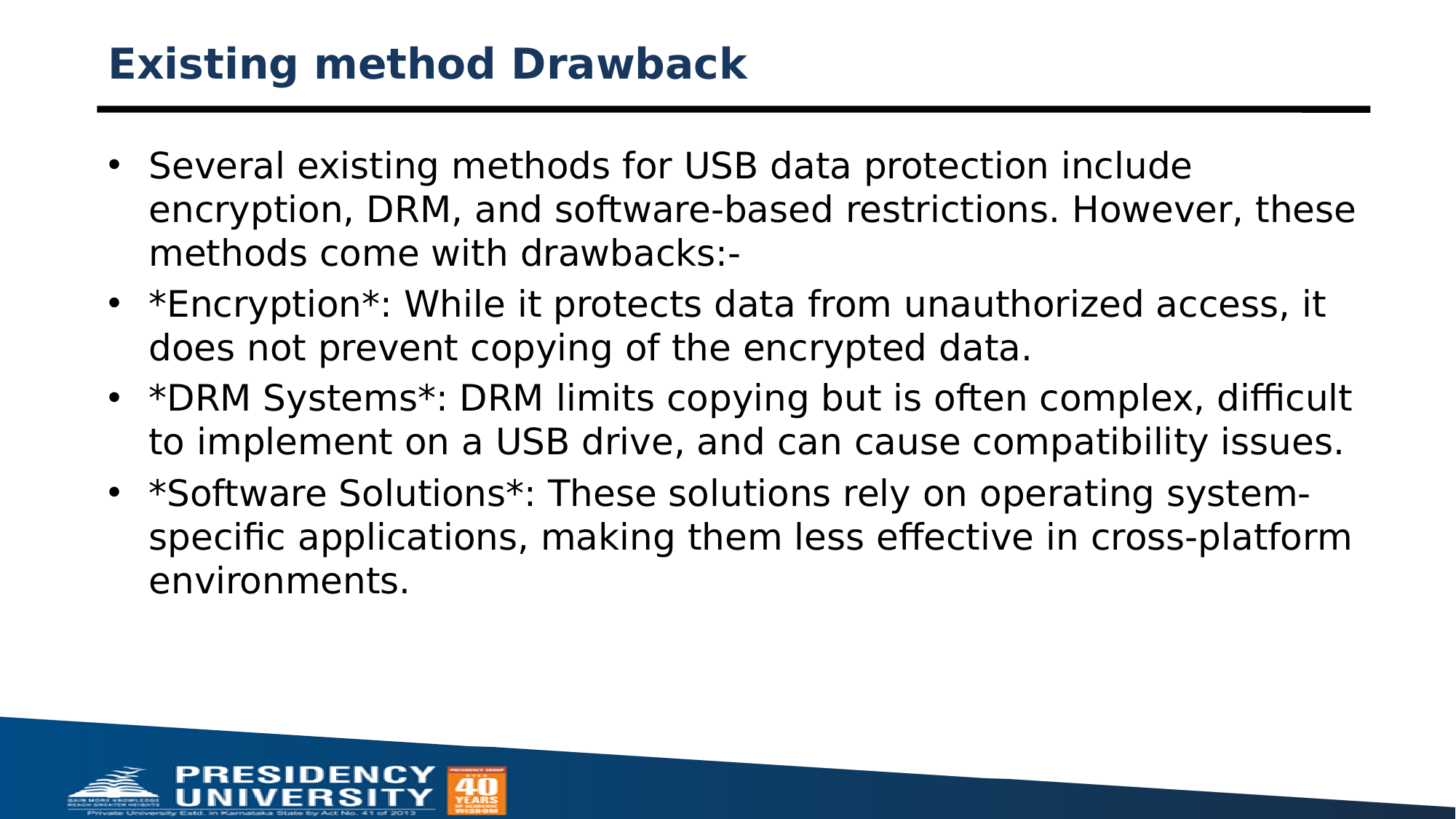

# Existing method Drawback
Several existing methods for USB data protection include encryption, DRM, and software-based restrictions. However, these methods come with drawbacks:-
*Encryption*: While it protects data from unauthorized access, it does not prevent copying of the encrypted data.
*DRM Systems*: DRM limits copying but is often complex, difficult to implement on a USB drive, and can cause compatibility issues.
*Software Solutions*: These solutions rely on operating system-specific applications, making them less effective in cross-platform environments.